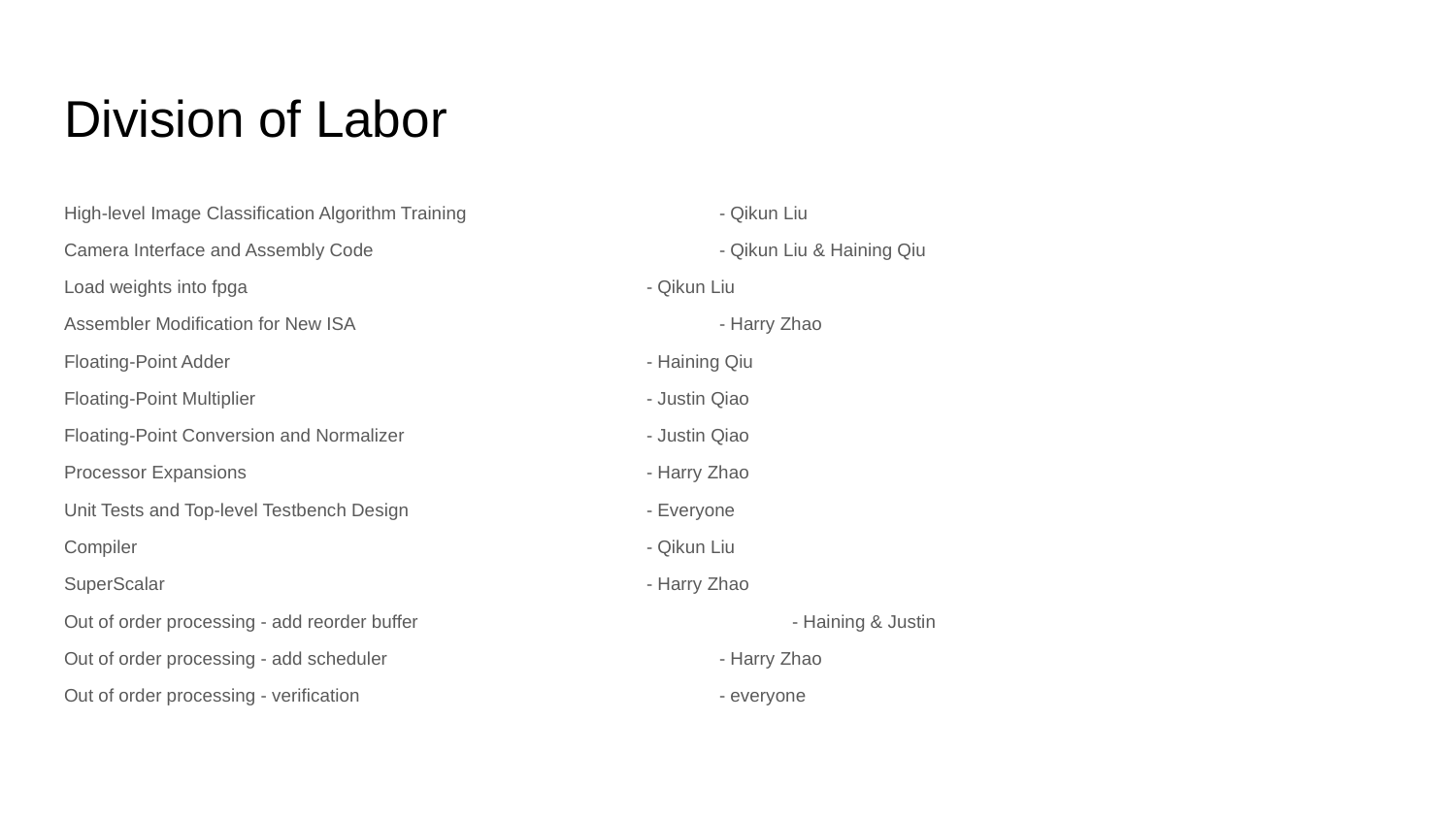

# Division of Labor
High-level Image Classification Algorithm Training				- Qikun Liu
Camera Interface and Assembly Code					- Qikun Liu & Haining Qiu
Load weights into fpga						- Qikun Liu
Assembler Modification for New ISA					- Harry Zhao
Floating-Point Adder						- Haining Qiu
Floating-Point Multiplier						- Justin Qiao
Floating-Point Conversion and Normalizer				- Justin Qiao
Processor Expansions						- Harry Zhao
Unit Tests and Top-level Testbench Design				- Everyone
Compiler							- Qikun Liu
SuperScalar							- Harry Zhao
Out of order processing - add reorder buffer                        	                                    	- Haining & Justin
Out of order processing - add scheduler					- Harry Zhao
Out of order processing - verification					- everyone